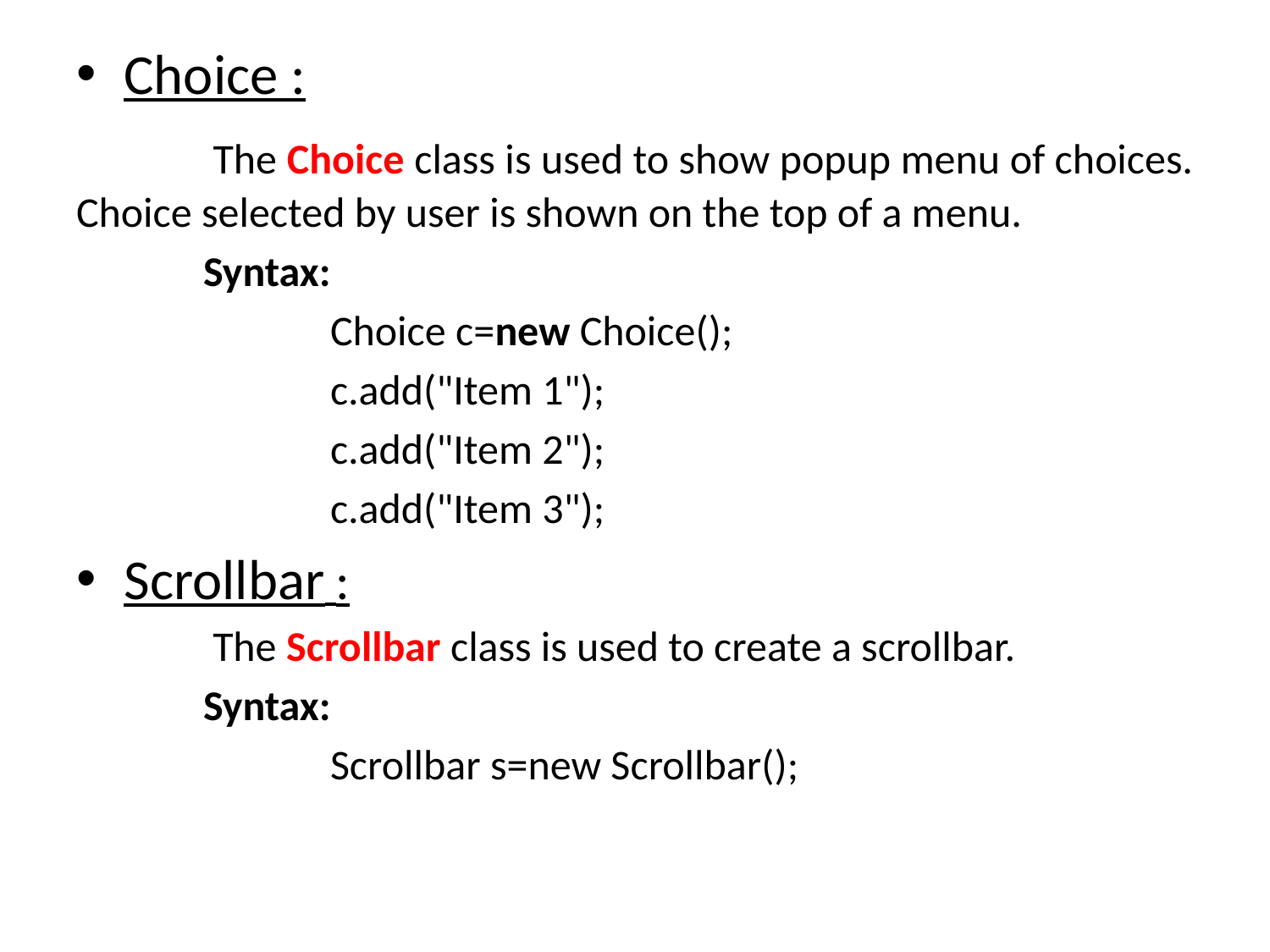

Choice :
	 The Choice class is used to show popup menu of choices. Choice selected by user is shown on the top of a menu.
	Syntax:
		Choice c=new Choice();
		c.add("Item 1");
		c.add("Item 2");
		c.add("Item 3");
Scrollbar :
	 The Scrollbar class is used to create a scrollbar.
 	Syntax:
		Scrollbar s=new Scrollbar();